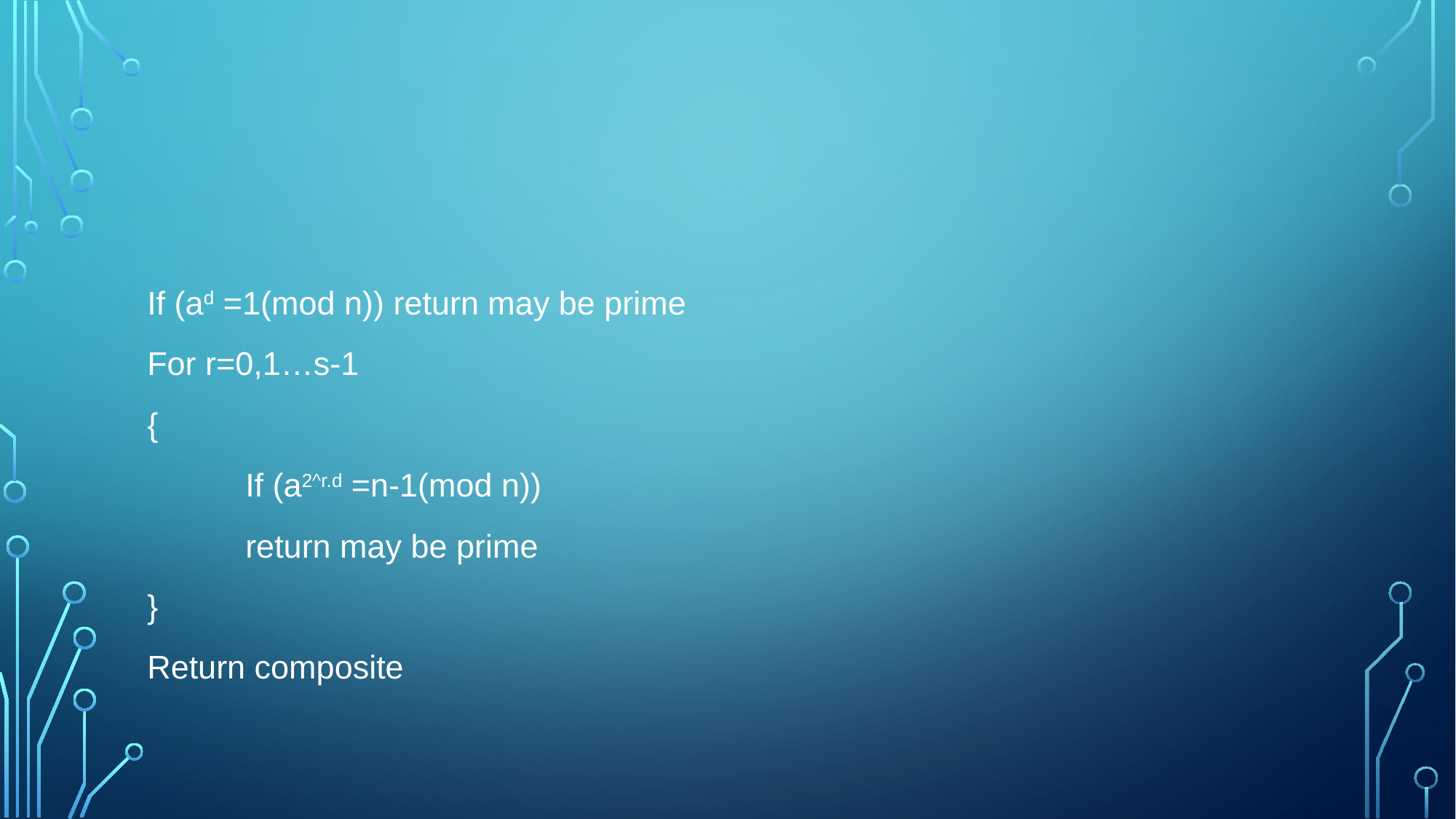

#
If (ad =1(mod n)) return may be prime
For r=0,1…s-1
{
	If (a2^r.d =n-1(mod n))
	return may be prime
}
Return composite